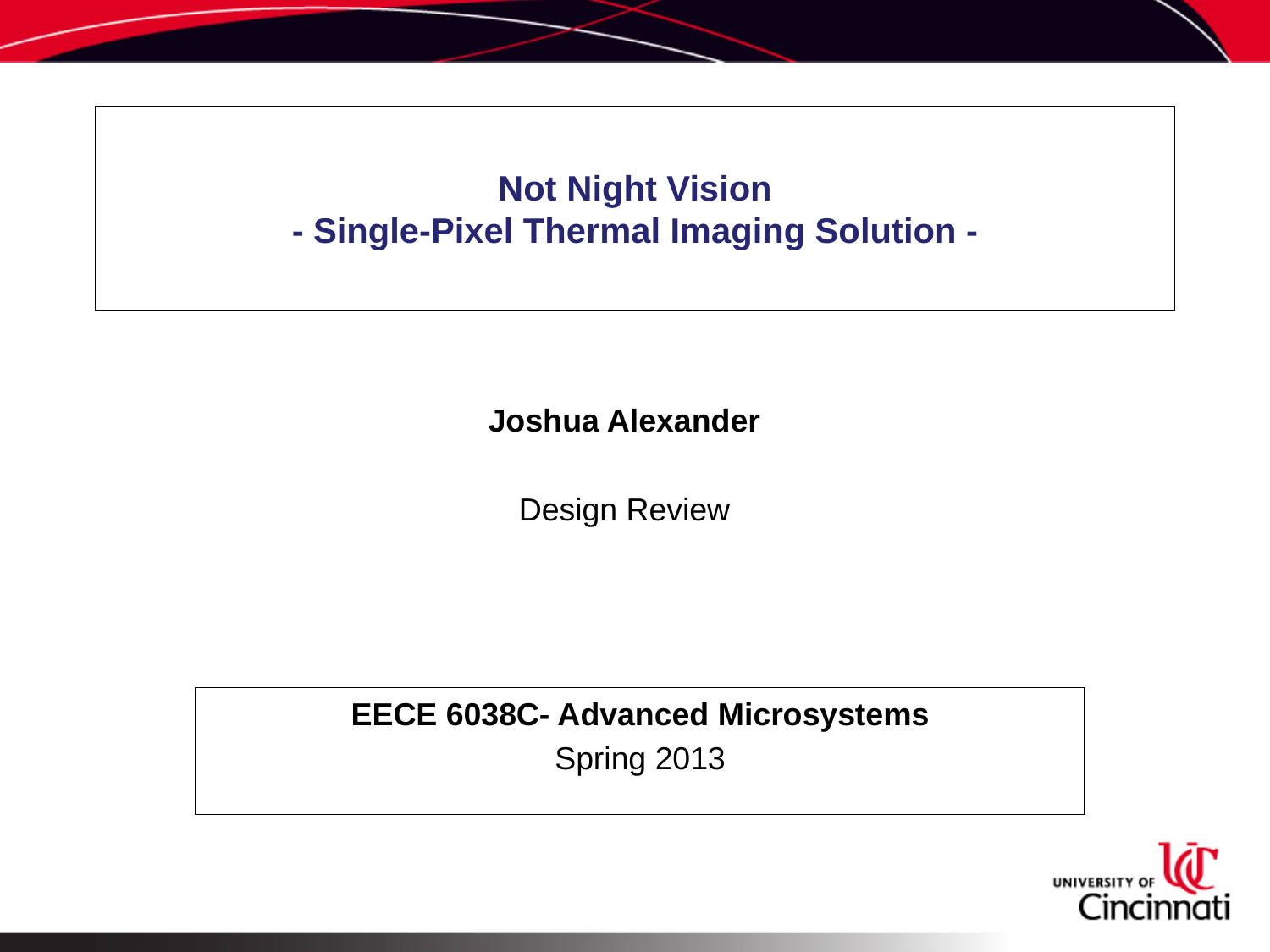

# Not Night Vision - Single-Pixel Thermal Imaging Solution -

Joshua Alexander

Design Review
EECE 6038C- Advanced Microsystems
Spring 2013